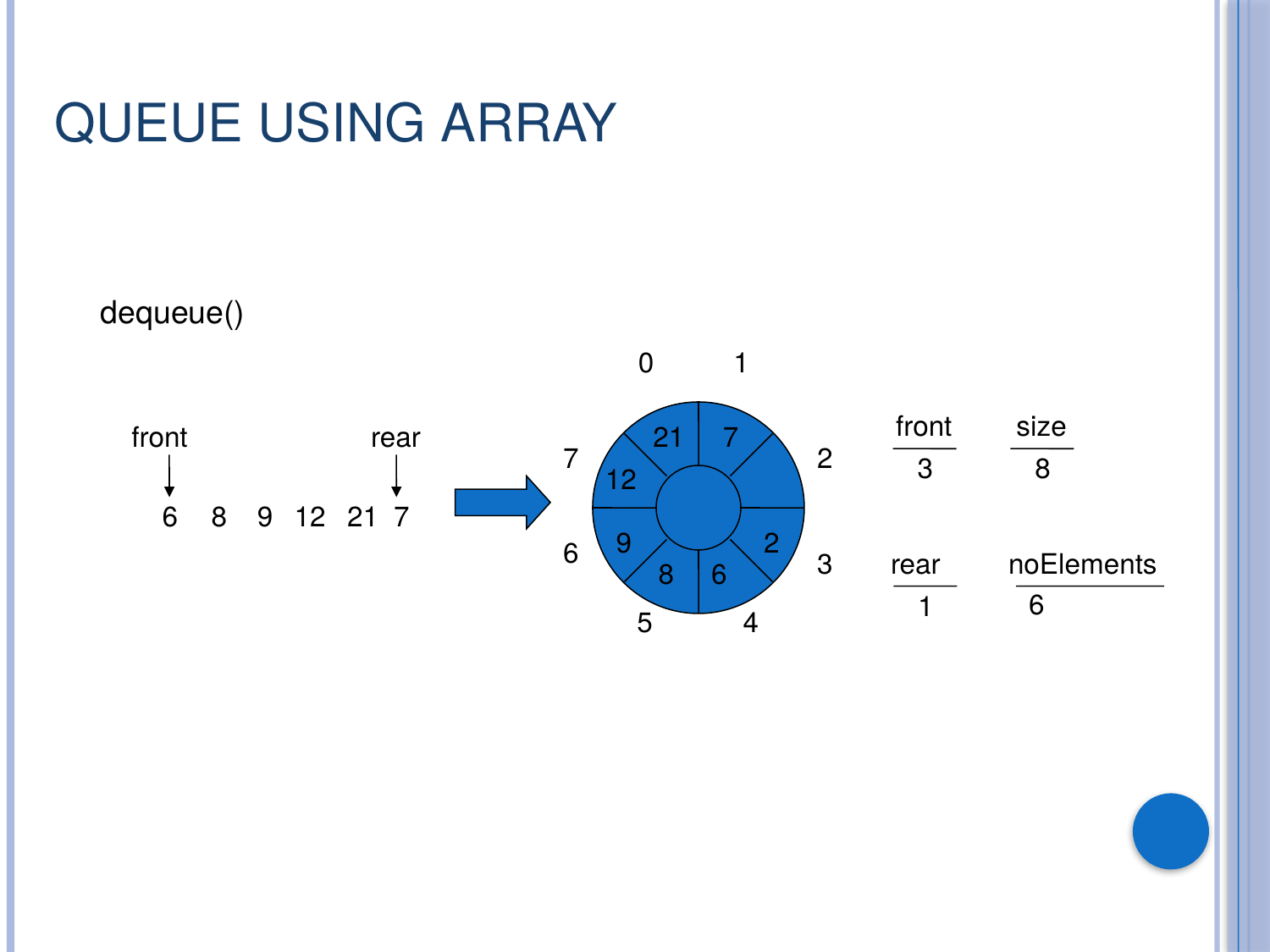

# Queue using Array
dequeue()
0
1

size
8

front
3

front
rear
21
7
7

2

12

6
8
9
12
21
7

9
2
6

3
rear
1

noElements
8

6
6

5
4